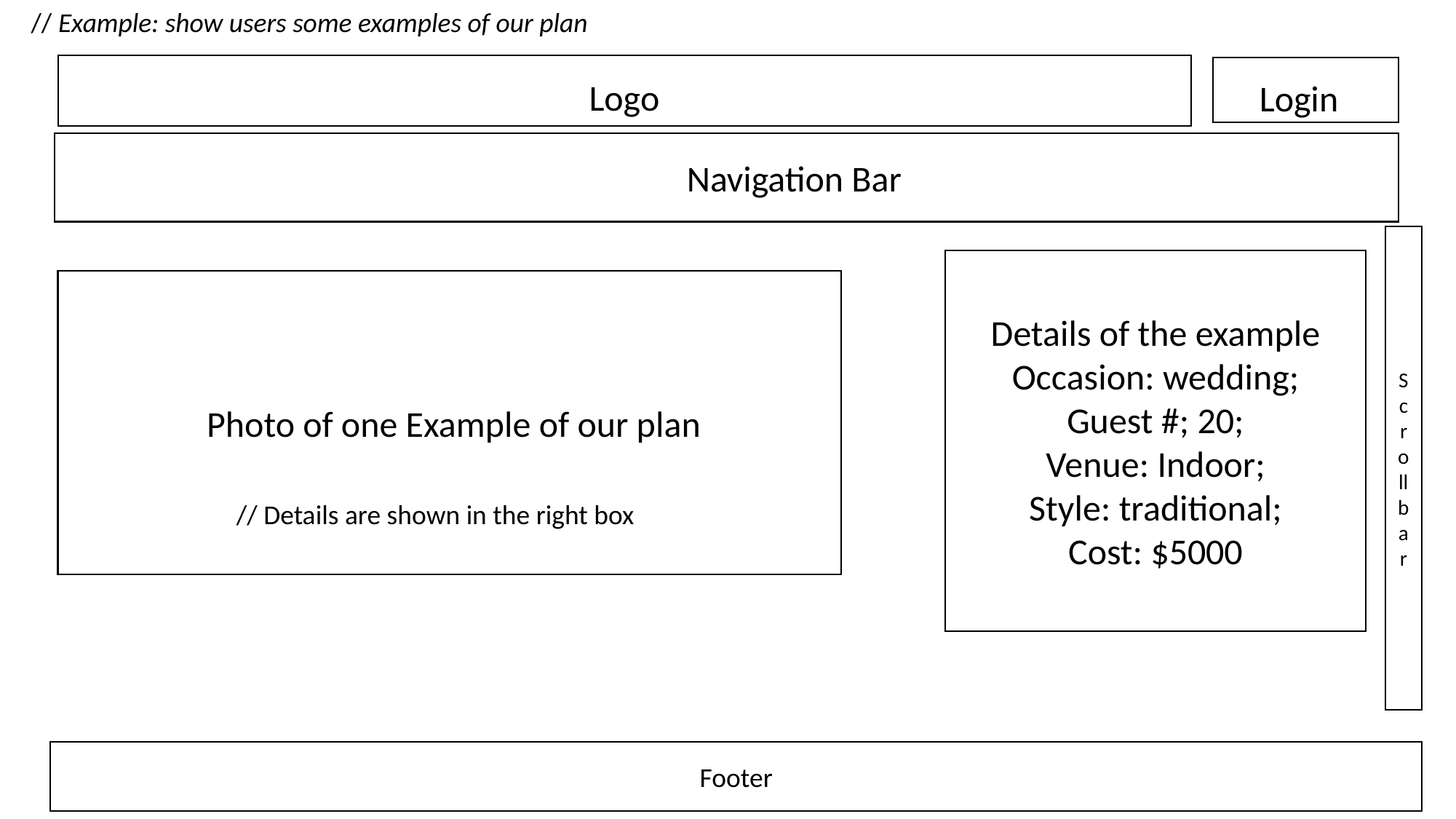

// Example: show users some examples of our plan

Logo

Login

Navigation Bar
Scroll bar

Details of the example
Occasion: wedding;
Guest #; 20;
Venue: Indoor;
Style: traditional;
Cost: $5000

 Photo of one Example of our plan
// Details are shown in the right box
Footer